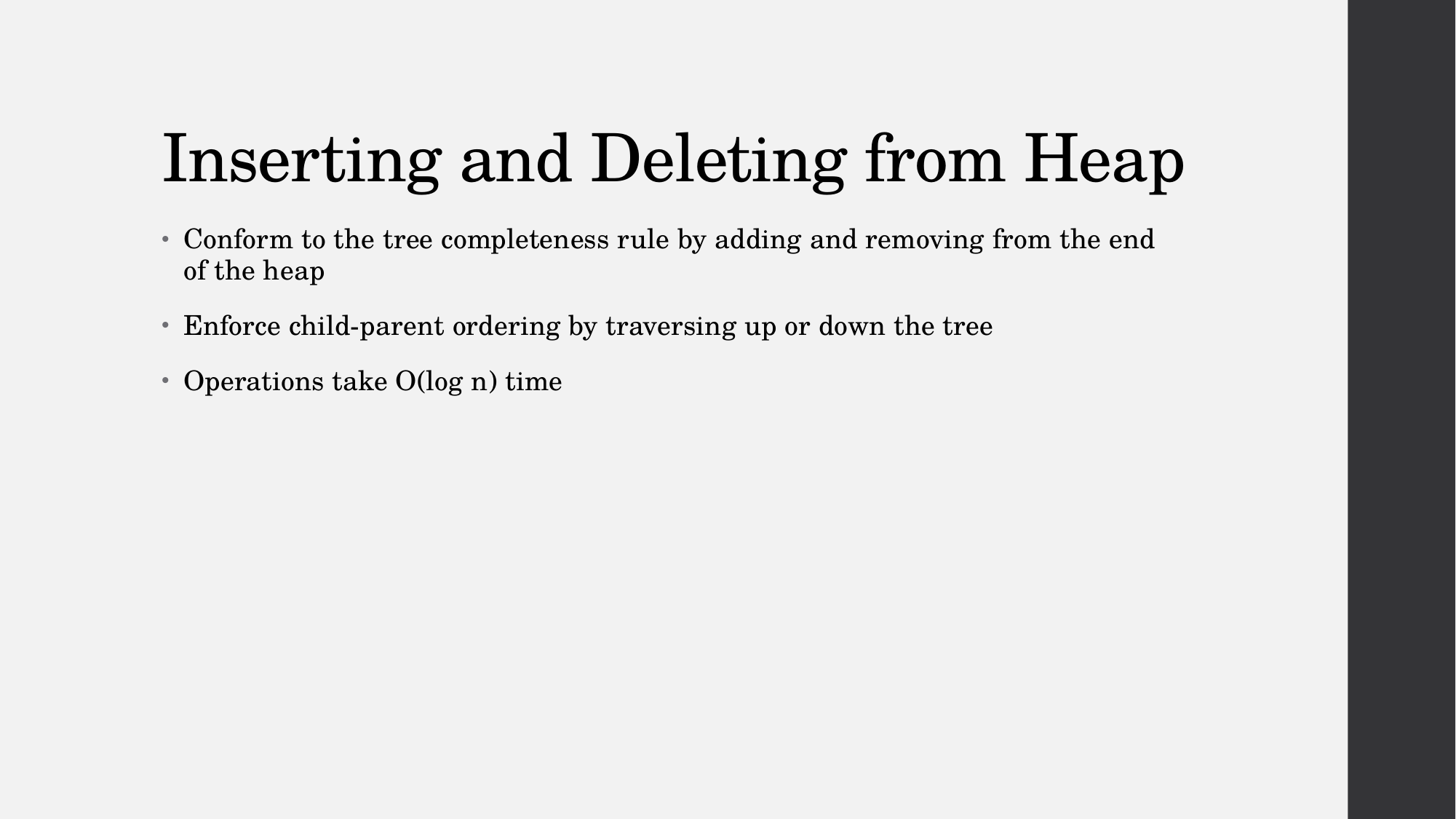

# Inserting and Deleting from Heap
Conform to the tree completeness rule by adding and removing from the end of the heap
Enforce child-parent ordering by traversing up or down the tree
Operations take O(log n) time